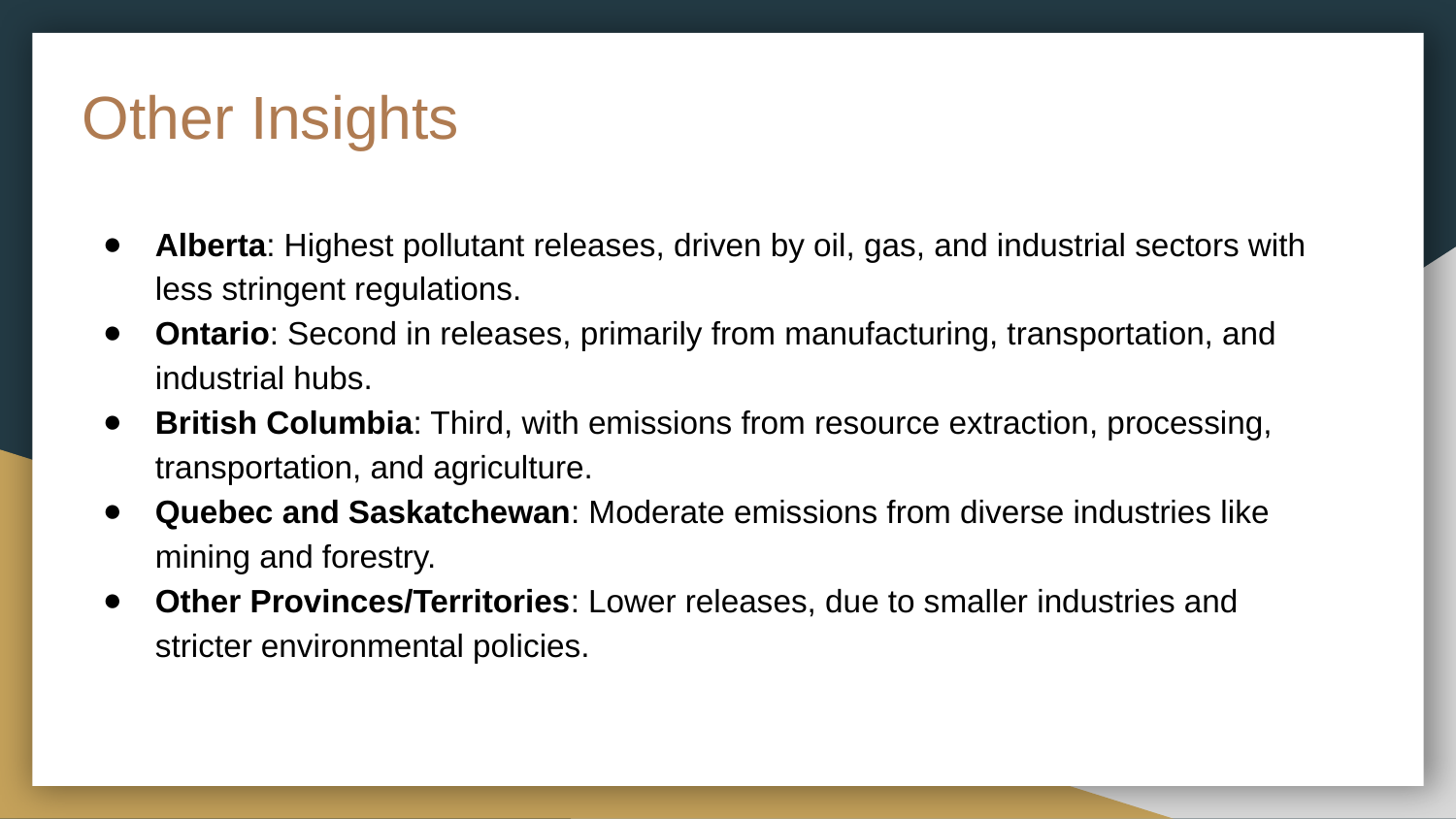

# Other Insights
Alberta: Highest pollutant releases, driven by oil, gas, and industrial sectors with less stringent regulations.
Ontario: Second in releases, primarily from manufacturing, transportation, and industrial hubs.
British Columbia: Third, with emissions from resource extraction, processing, transportation, and agriculture.
Quebec and Saskatchewan: Moderate emissions from diverse industries like mining and forestry.
Other Provinces/Territories: Lower releases, due to smaller industries and stricter environmental policies.